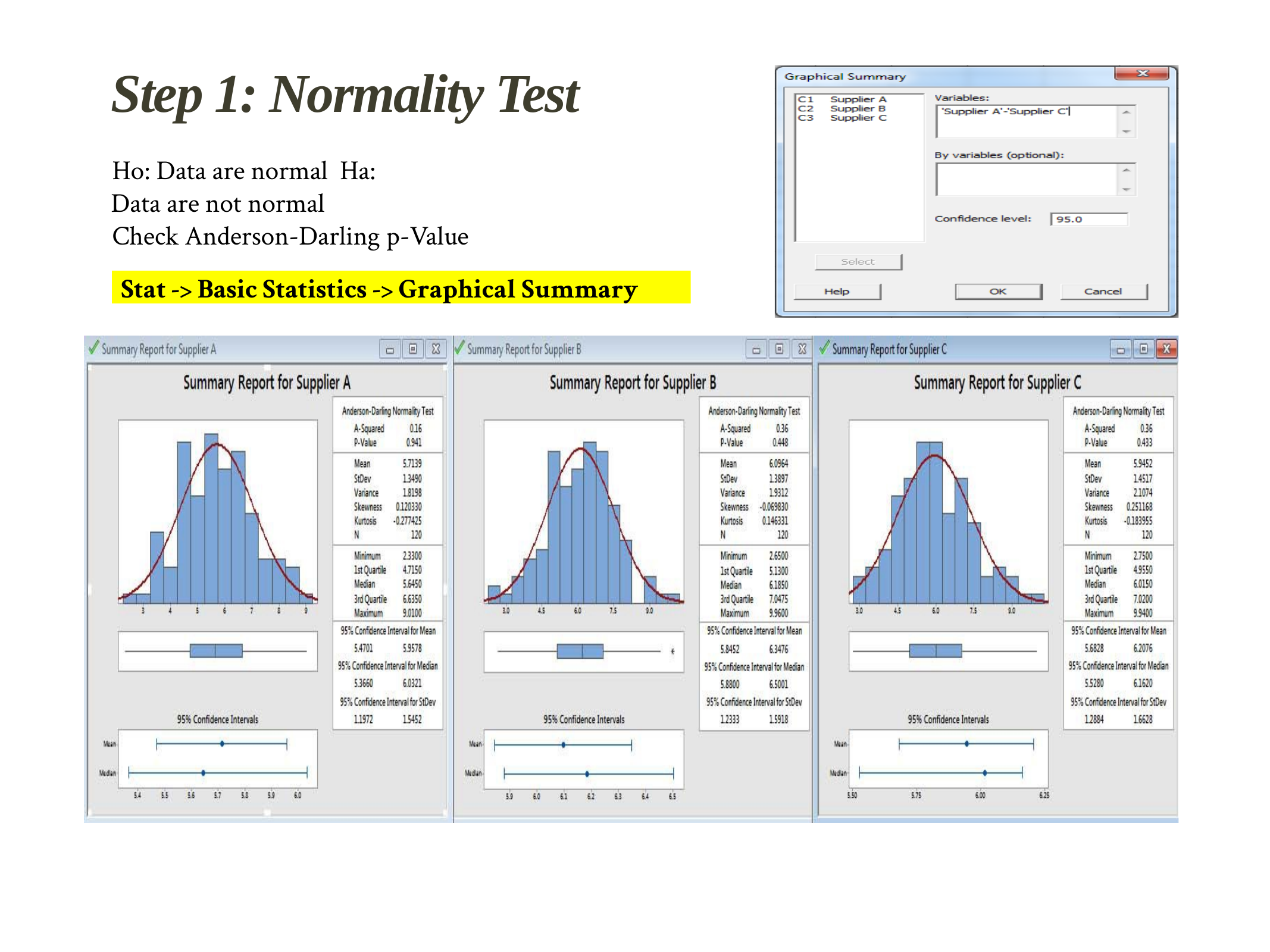

# Step 1: Normality Test

Ho: Data are normal  Ha: Data are not normal
Check Anderson-Darling p-Value
Stat -> Basic Statistics -> Graphical Summary

12